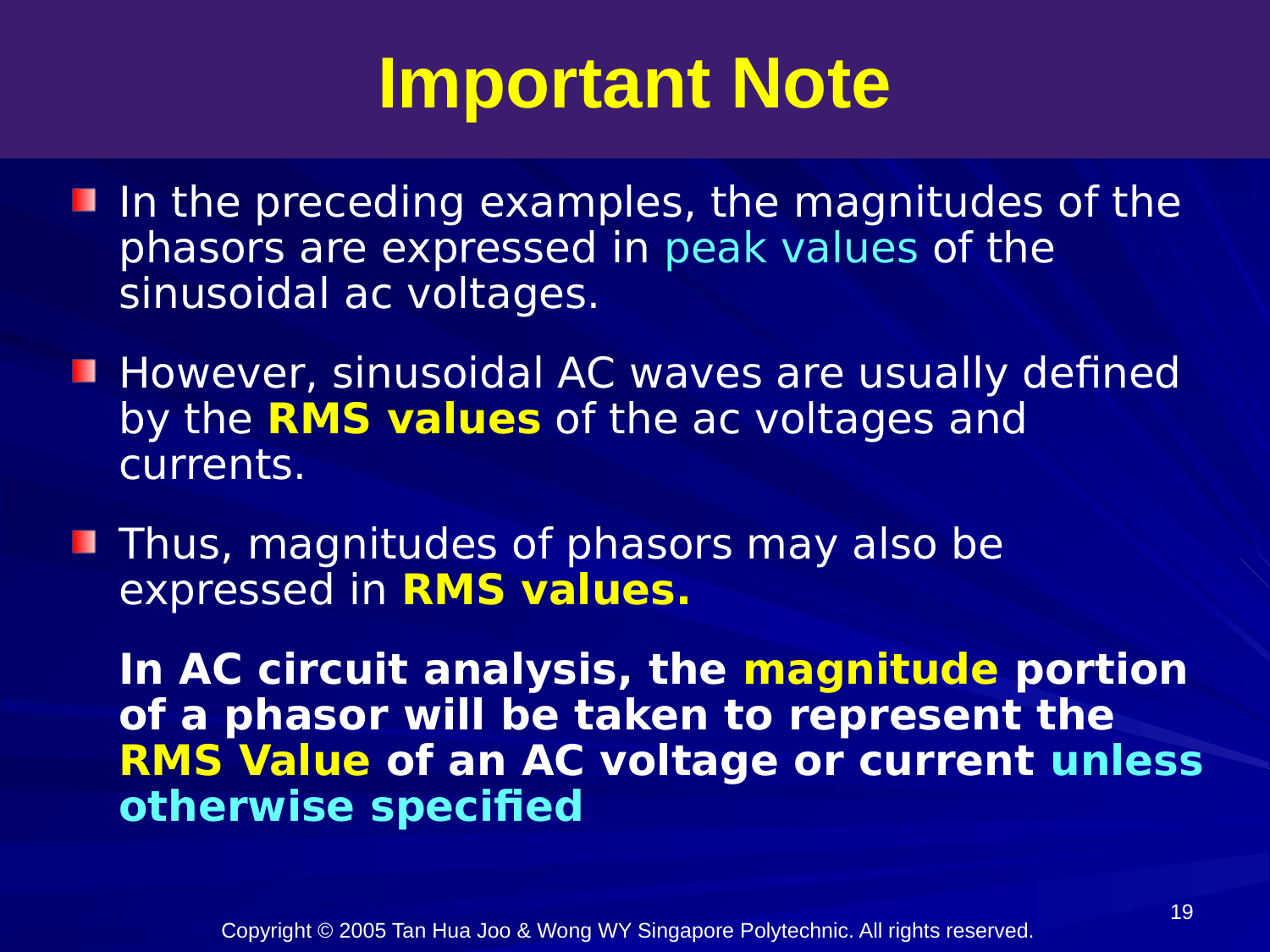

Important Note
In the preceding examples, the magnitudes of the phasors are expressed in peak values of the sinusoidal ac voltages.
However, sinusoidal AC waves are usually defined by the RMS values of the ac voltages and currents.
Thus, magnitudes of phasors may also be expressed in RMS values.
	In AC circuit analysis, the magnitude portion of a phasor will be taken to represent the RMS Value of an AC voltage or current unless otherwise specified
19
Copyright © 2005 Tan Hua Joo & Wong WY Singapore Polytechnic. All rights reserved.